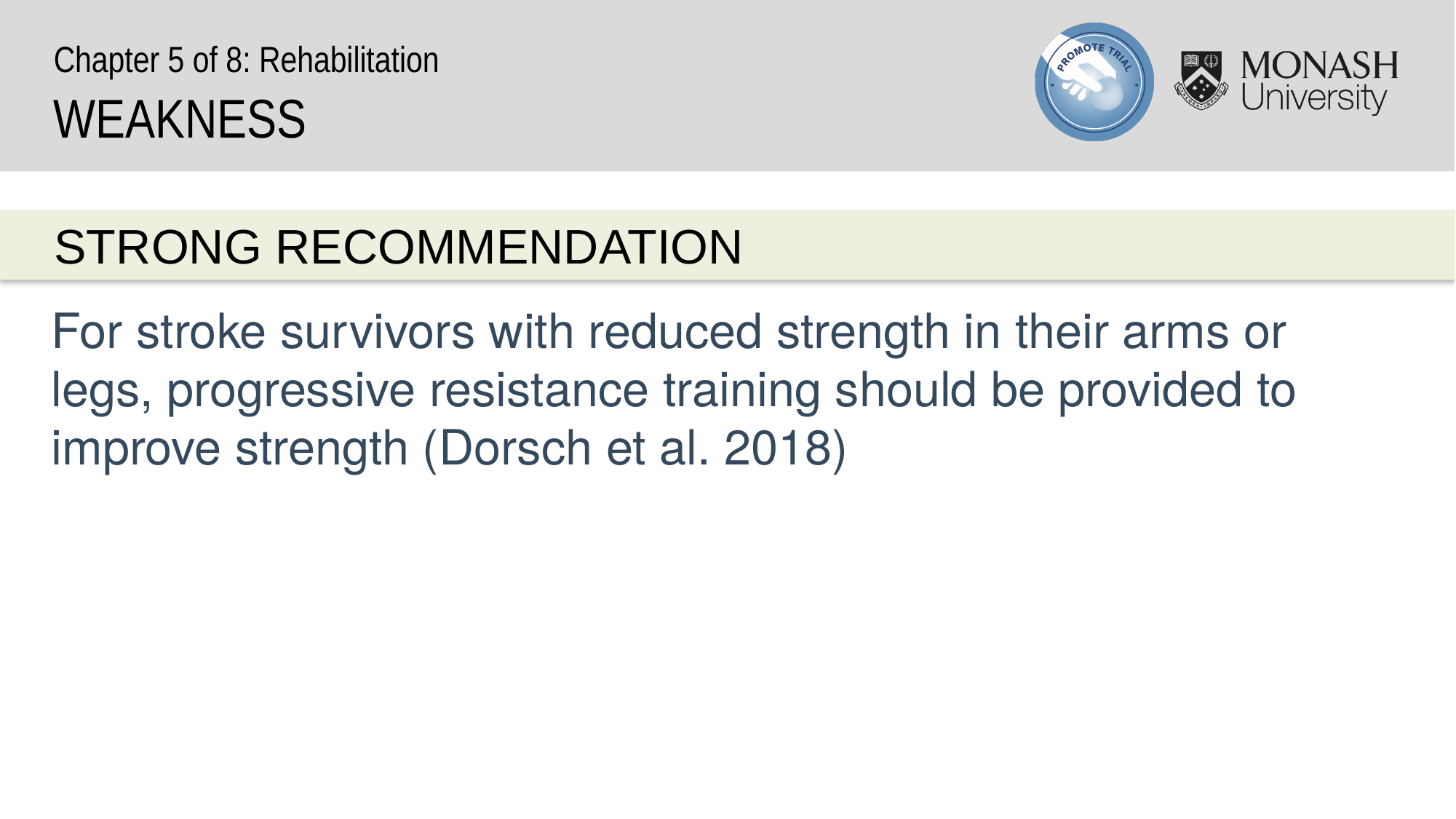

Chapter 5 of 8: Rehabilitation
WEAKNESS

STRONG RECOMMENDATION

For stroke survivors with reduced strength in their arms or legs, progressive resistance training should be provided to improve strength (Dorsch et al. 2018)